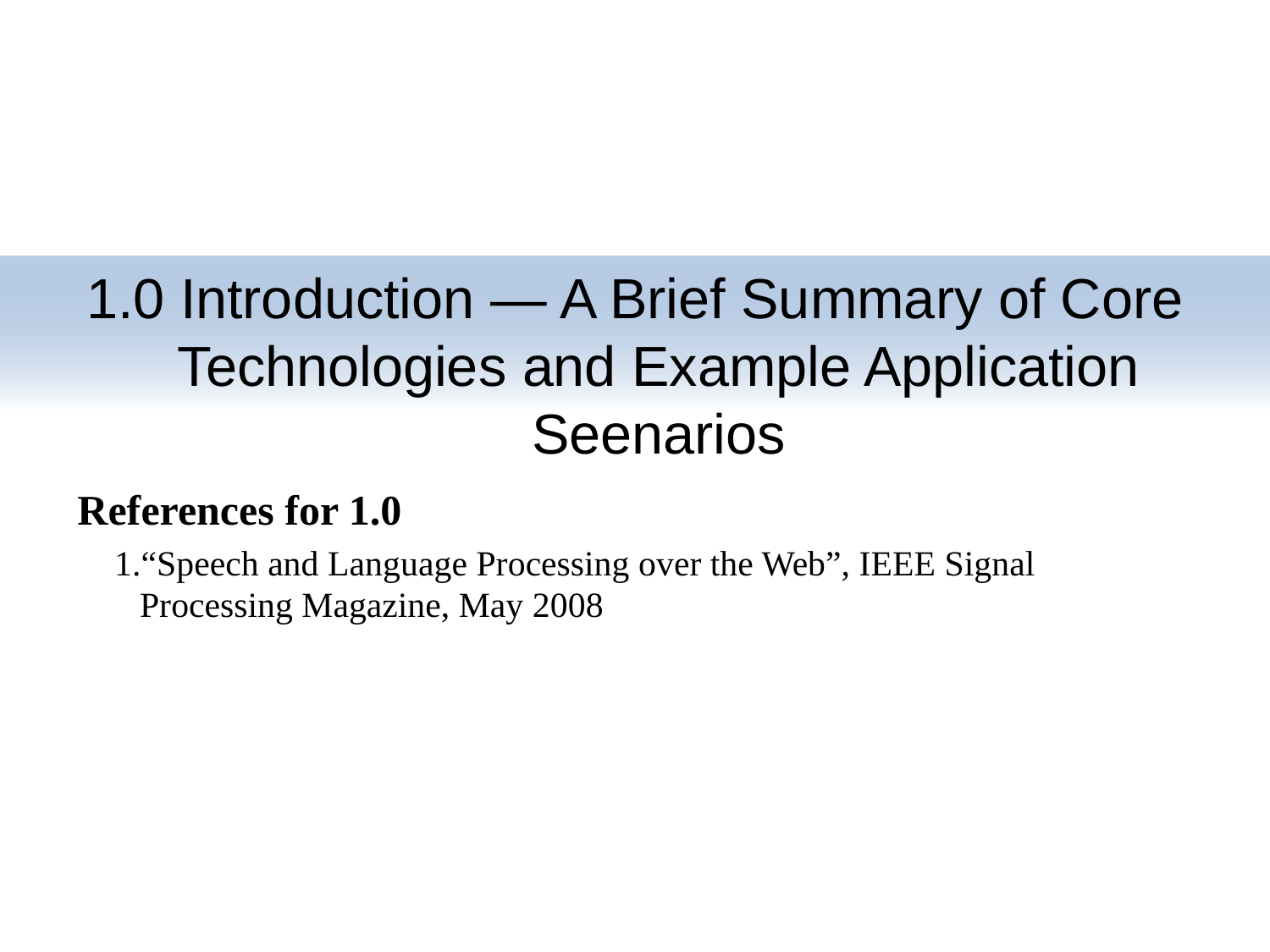

1.0 Introduction — A Brief Summary of Core Technologies and Example Application Seenarios
References for 1.0
1.“Speech and Language Processing over the Web”, IEEE Signal Processing Magazine, May 2008